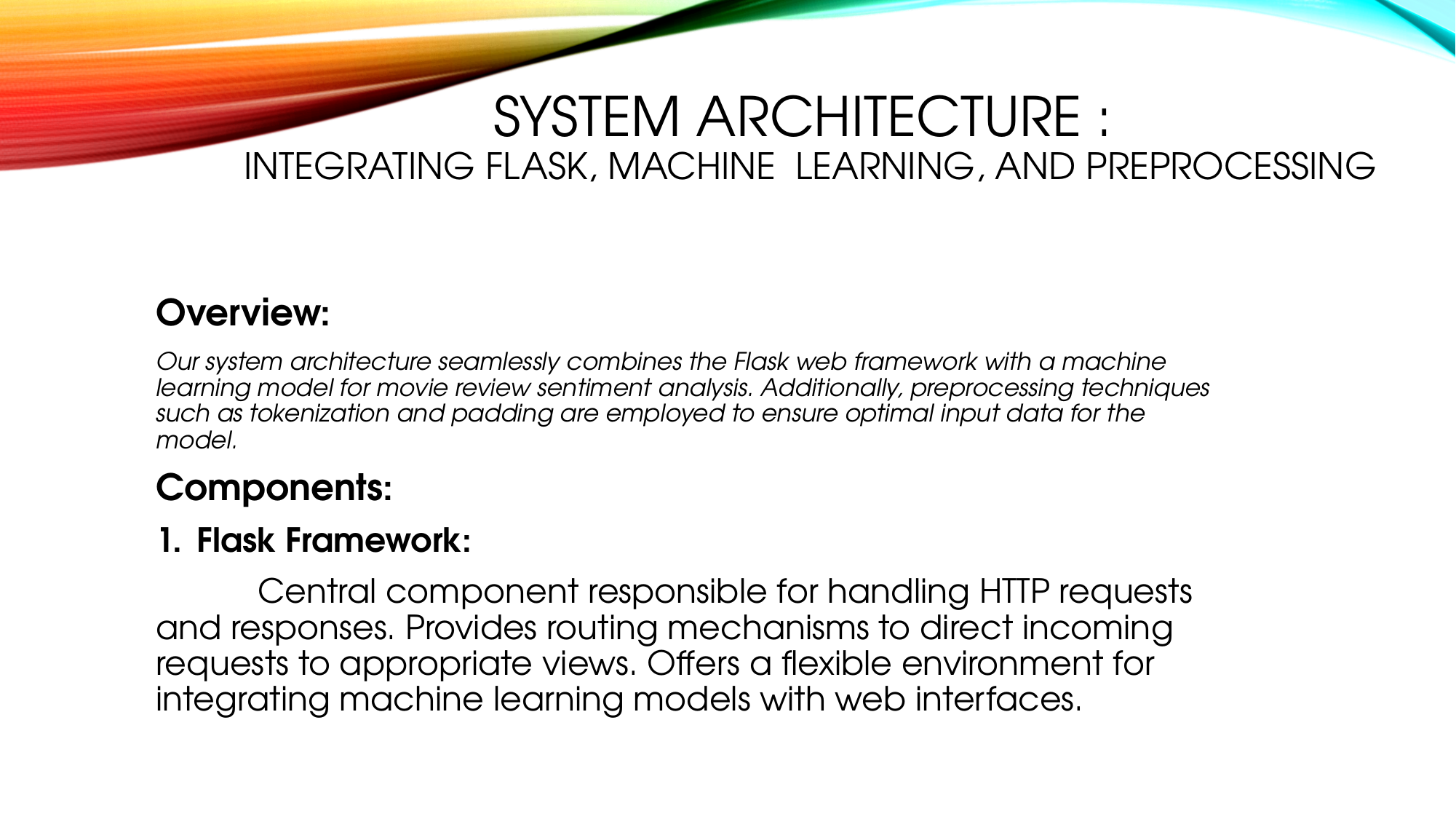

# System Architecture : Integrating Flask, Machine  Learning, and Preprocessing
Overview:
Our system architecture seamlessly combines the Flask web framework with a machine learning model for movie review sentiment analysis. Additionally, preprocessing techniques such as tokenization and padding are employed to ensure optimal input data for the model.
Components:
Flask Framework:
           Central component responsible for handling HTTP requests and responses. Provides routing mechanisms to direct incoming requests to appropriate views. Offers a flexible environment for integrating machine learning models with web interfaces.